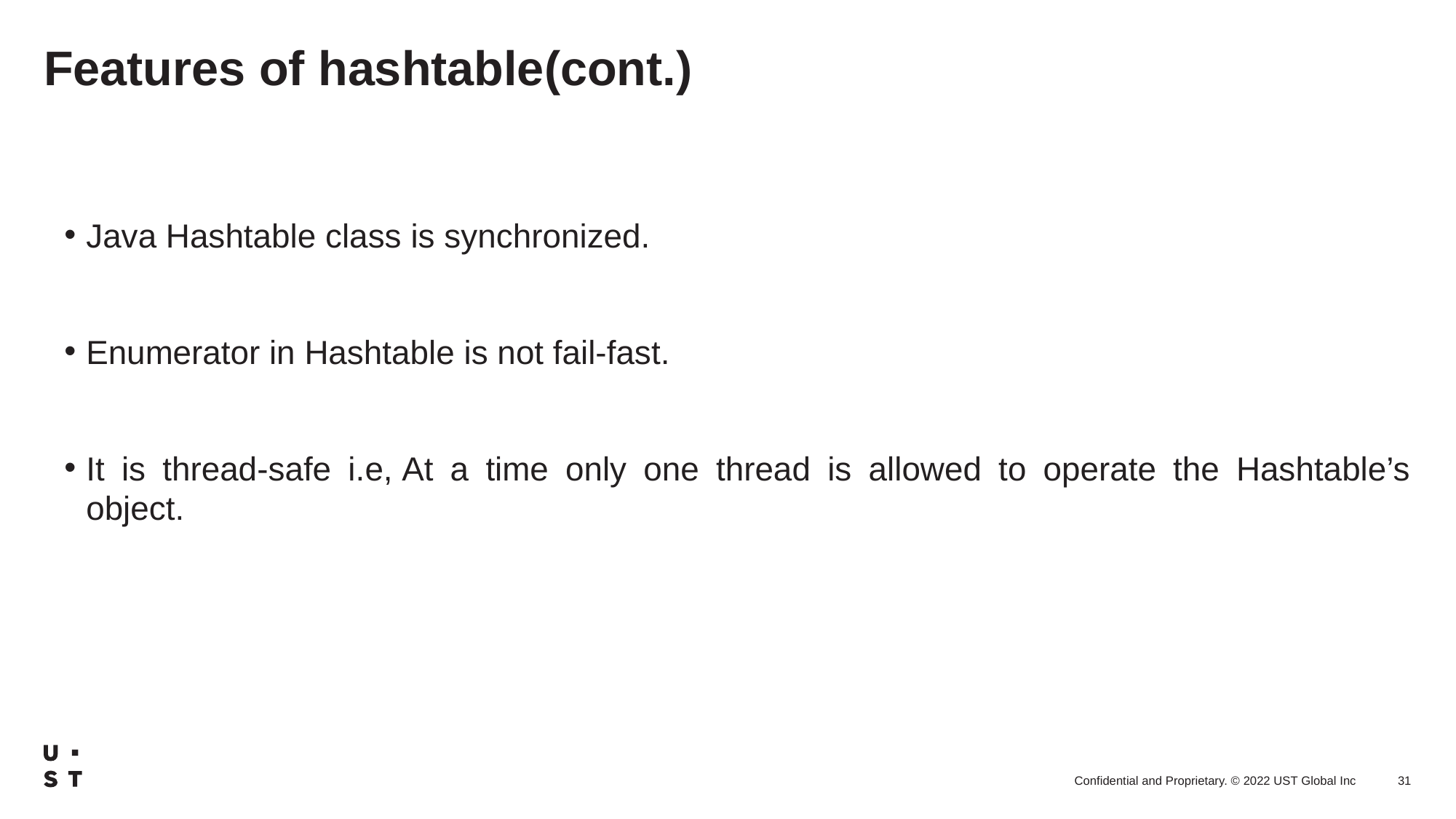

# Features of hashtable(cont.)

Java Hashtable class is synchronized.

Enumerator in Hashtable is not fail-fast.

It is thread-safe i.e, At a time only one thread is allowed to operate the Hashtable’s object.